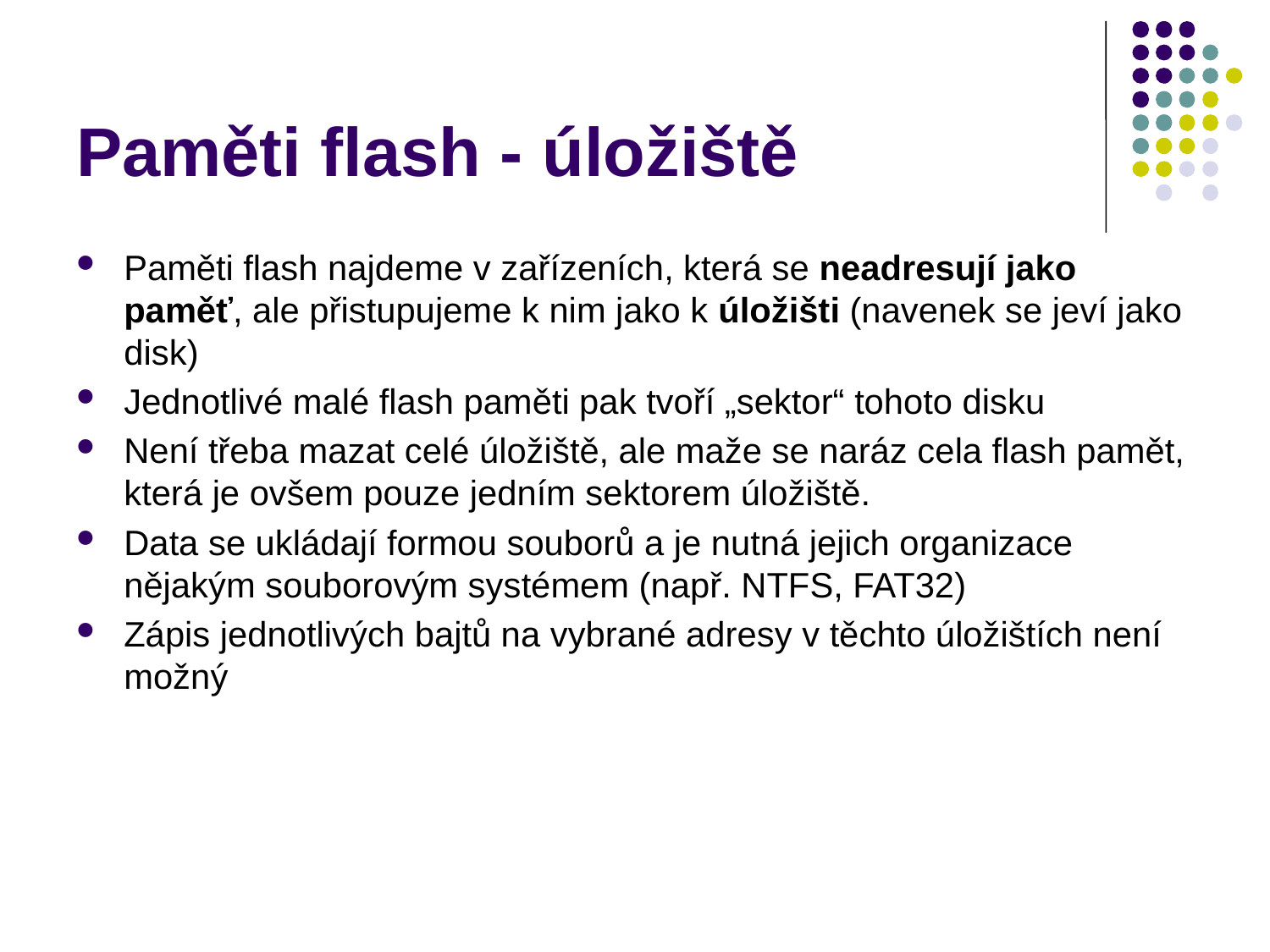

# Paměti flash - úložiště
Paměti flash najdeme v zařízeních, která se neadresují jako paměť, ale přistupujeme k nim jako k úložišti (navenek se jeví jako disk)
Jednotlivé malé flash paměti pak tvoří „sektor“ tohoto disku
Není třeba mazat celé úložiště, ale maže se naráz cela flash pamět, která je ovšem pouze jedním sektorem úložiště.
Data se ukládají formou souborů a je nutná jejich organizace nějakým souborovým systémem (např. NTFS, FAT32)
Zápis jednotlivých bajtů na vybrané adresy v těchto úložištích není možný